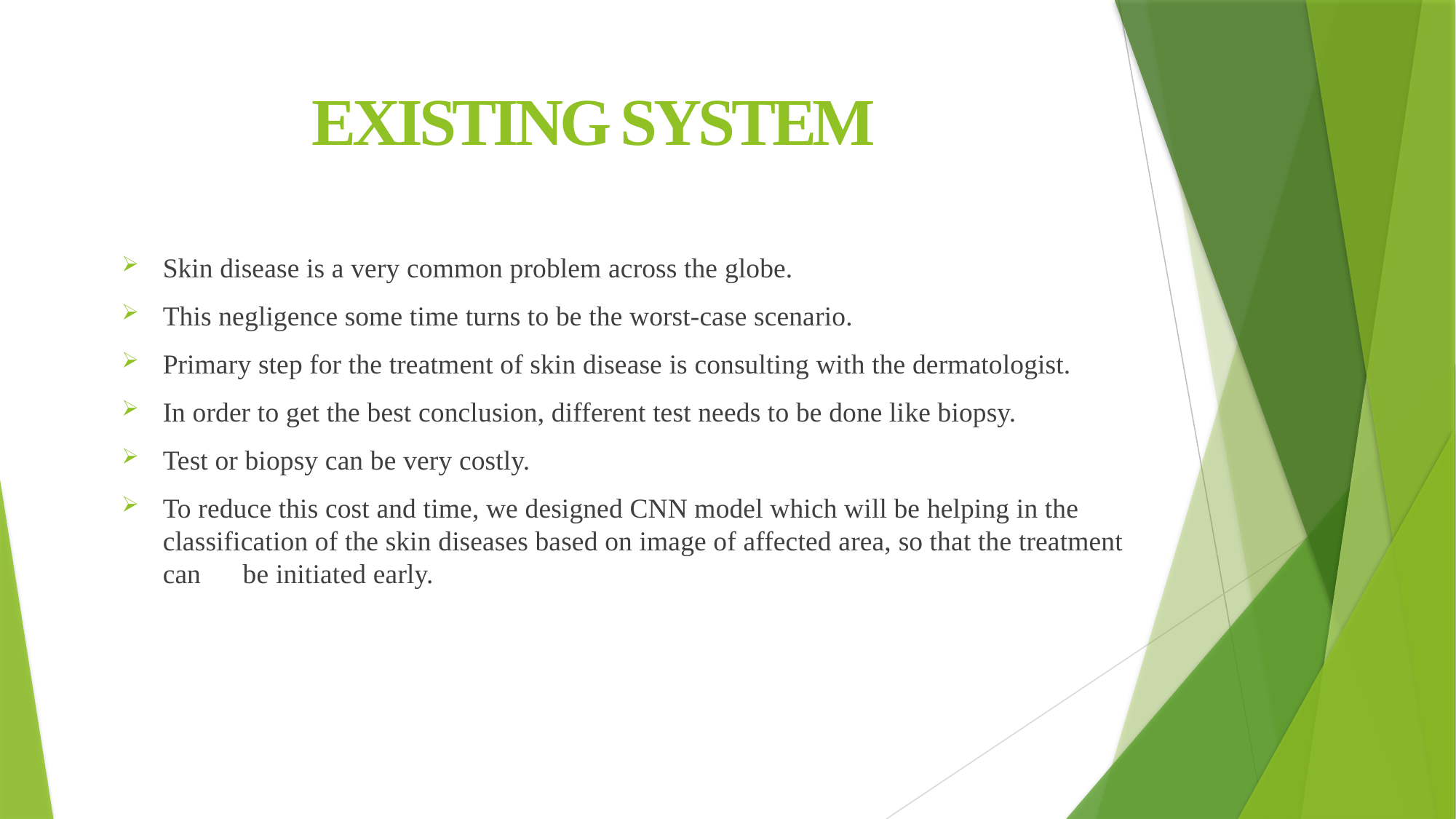

# EXISTING SYSTEM
Skin disease is a very common problem across the globe.
This negligence some time turns to be the worst-case scenario.
Primary step for the treatment of skin disease is consulting with the dermatologist.
In order to get the best conclusion, different test needs to be done like biopsy.
Test or biopsy can be very costly.
To reduce this cost and time, we designed CNN model which will be helping in the            classification of the skin diseases based on image of affected area, so that the treatment can      be initiated early.